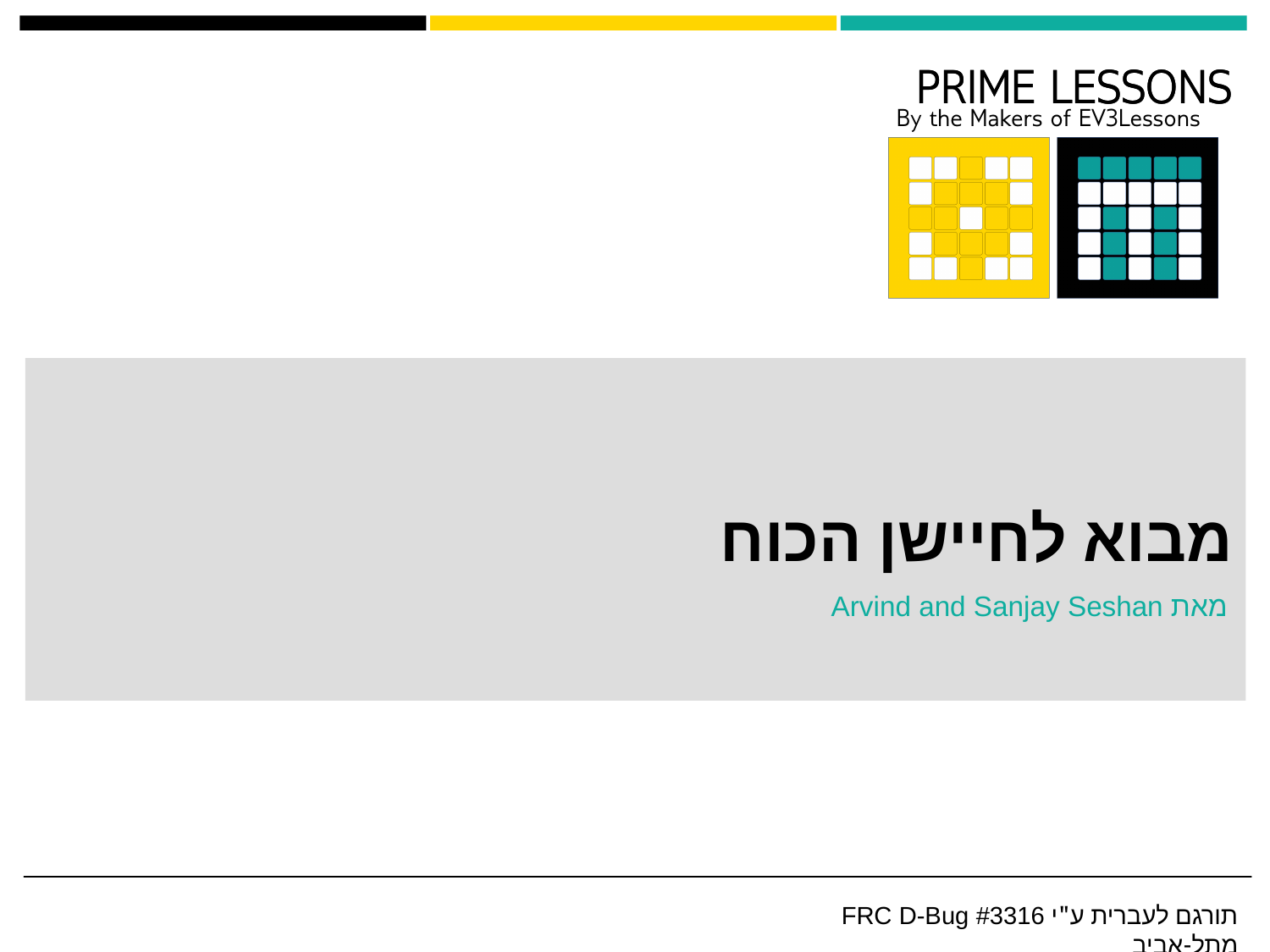

# מבוא לחיישן הכוח
מאת Arvind and Sanjay Seshan